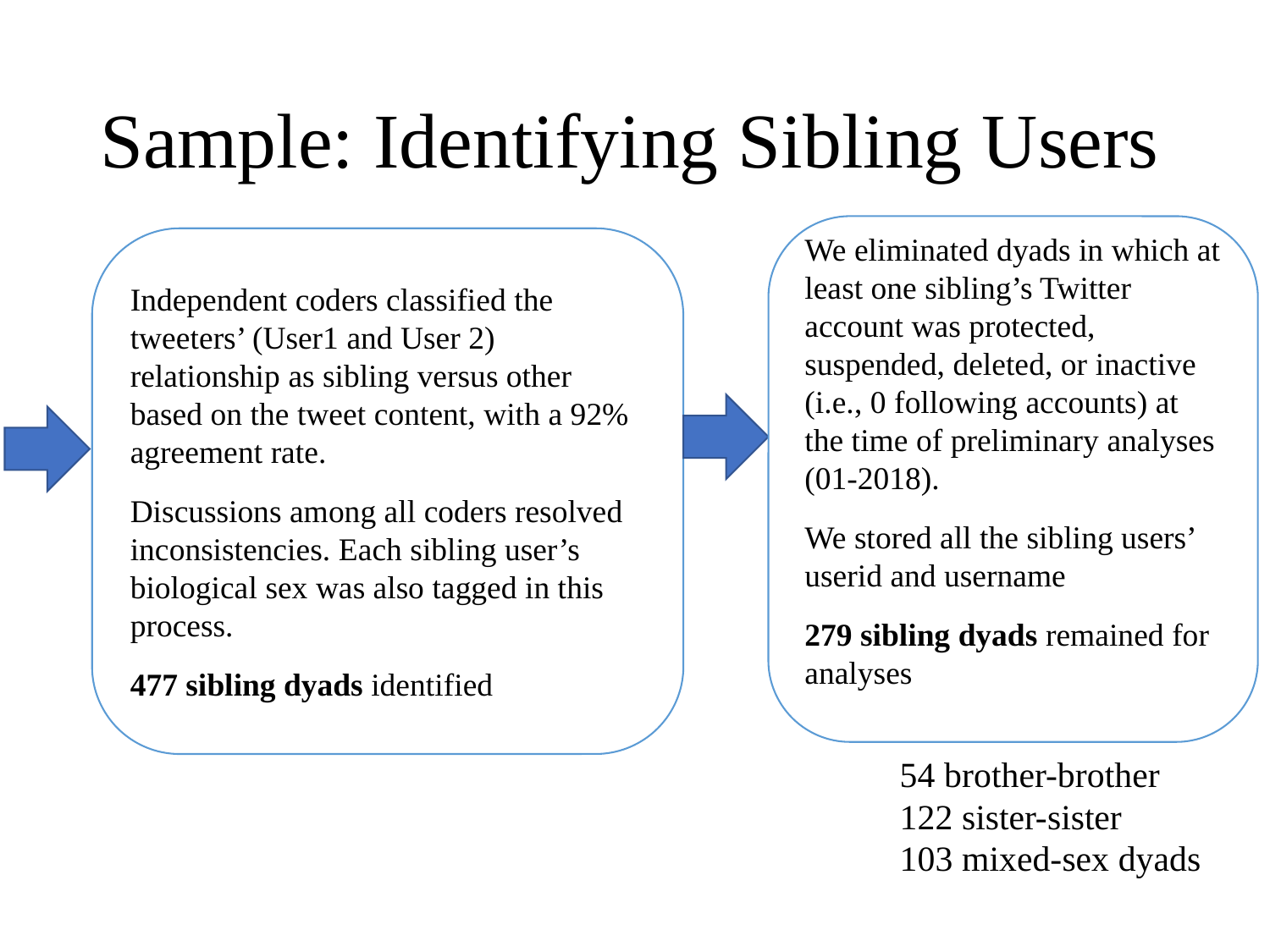

# Sample: Identifying Sibling Users
We eliminated dyads in which at least one sibling’s Twitter account was protected, suspended, deleted, or inactive (i.e., 0 following accounts) at the time of preliminary analyses (01-2018).
We stored all the sibling users’ userid and username
279 sibling dyads remained for analyses

Independent coders classified the tweeters’ (User1 and User 2) relationship as sibling versus other based on the tweet content, with a 92% agreement rate.
Discussions among all coders resolved inconsistencies. Each sibling user’s biological sex was also tagged in this process.
477 sibling dyads identified

54 brother-brother
122 sister-sister
103 mixed-sex dyads